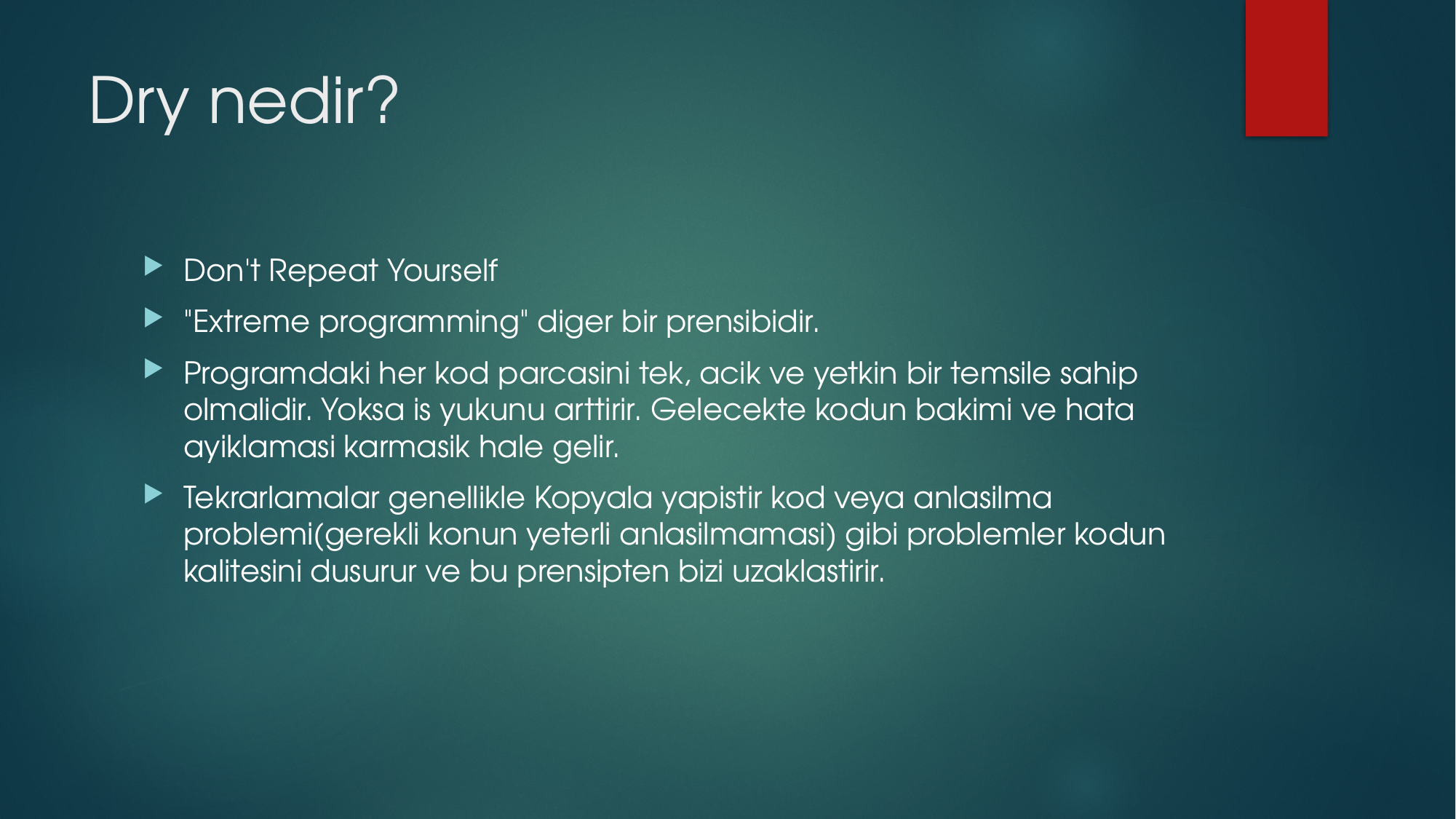

# Dry nedir?
Don't Repeat Yourself
"Extreme programming" diger bir prensibidir.
Programdaki her kod parcasini tek, acik ve yetkin bir temsile sahip olmalidir. Yoksa is yukunu arttirir. Gelecekte kodun bakimi ve hata ayiklamasi karmasik hale gelir.
Tekrarlamalar genellikle Kopyala yapistir kod veya anlasilma problemi(gerekli konun yeterli anlasilmamasi) gibi problemler kodun kalitesini dusurur ve bu prensipten bizi uzaklastirir.